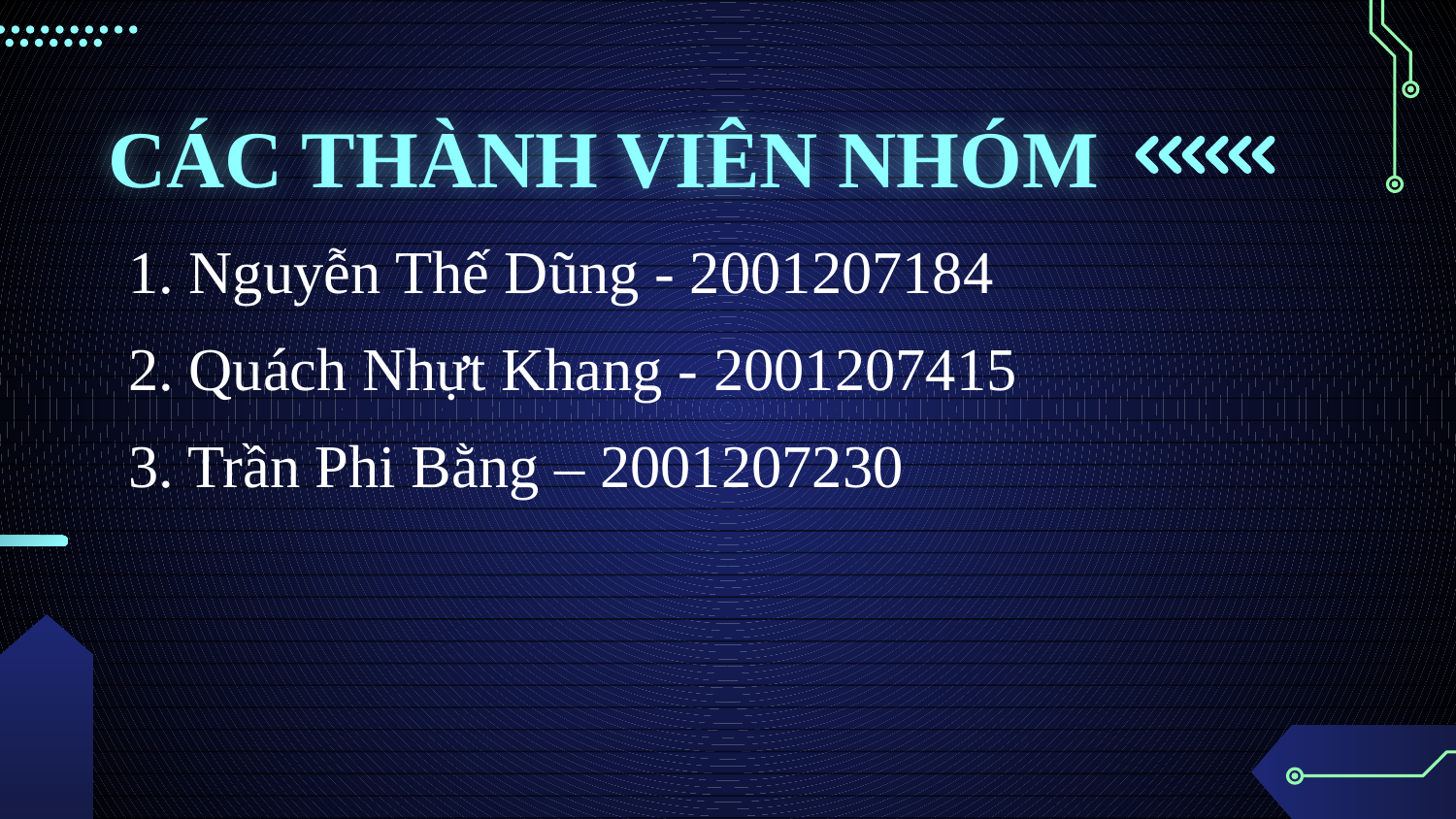

# CÁC THÀNH VIÊN NHÓM

1. Nguyễn Thế Dũng - 2001207184
2. Quách Nhựt Khang - 2001207415
3. Trần Phi Bằng – 2001207230